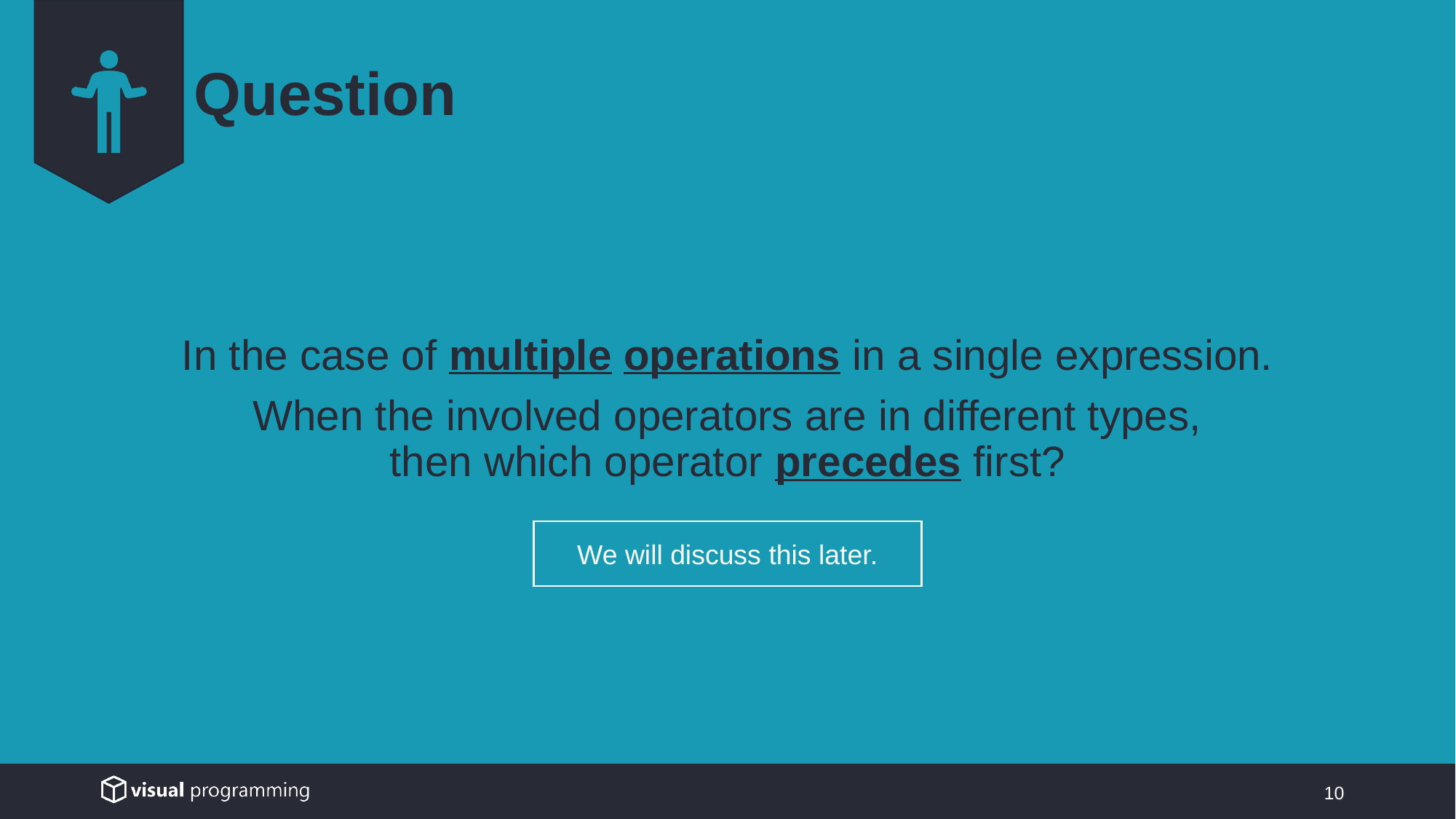

# Question
In the case of multiple operations in a single expression.
When the involved operators are in different types,
then which operator precedes first?
We will discuss this later.
10